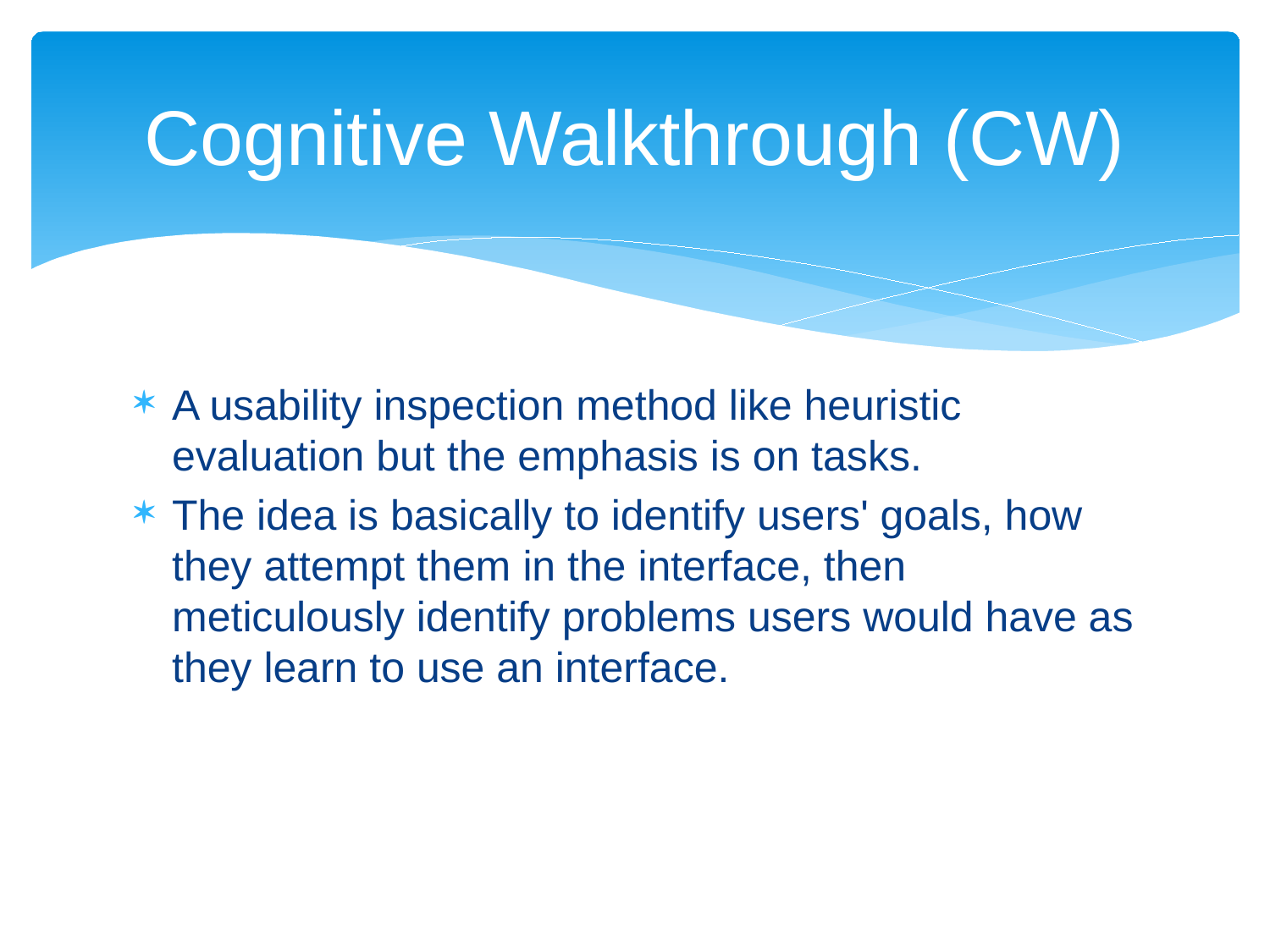

# Cognitive Walkthrough (CW)
A usability inspection method like heuristic evaluation but the emphasis is on tasks.
The idea is basically to identify users' goals, how they attempt them in the interface, then meticulously identify problems users would have as they learn to use an interface.